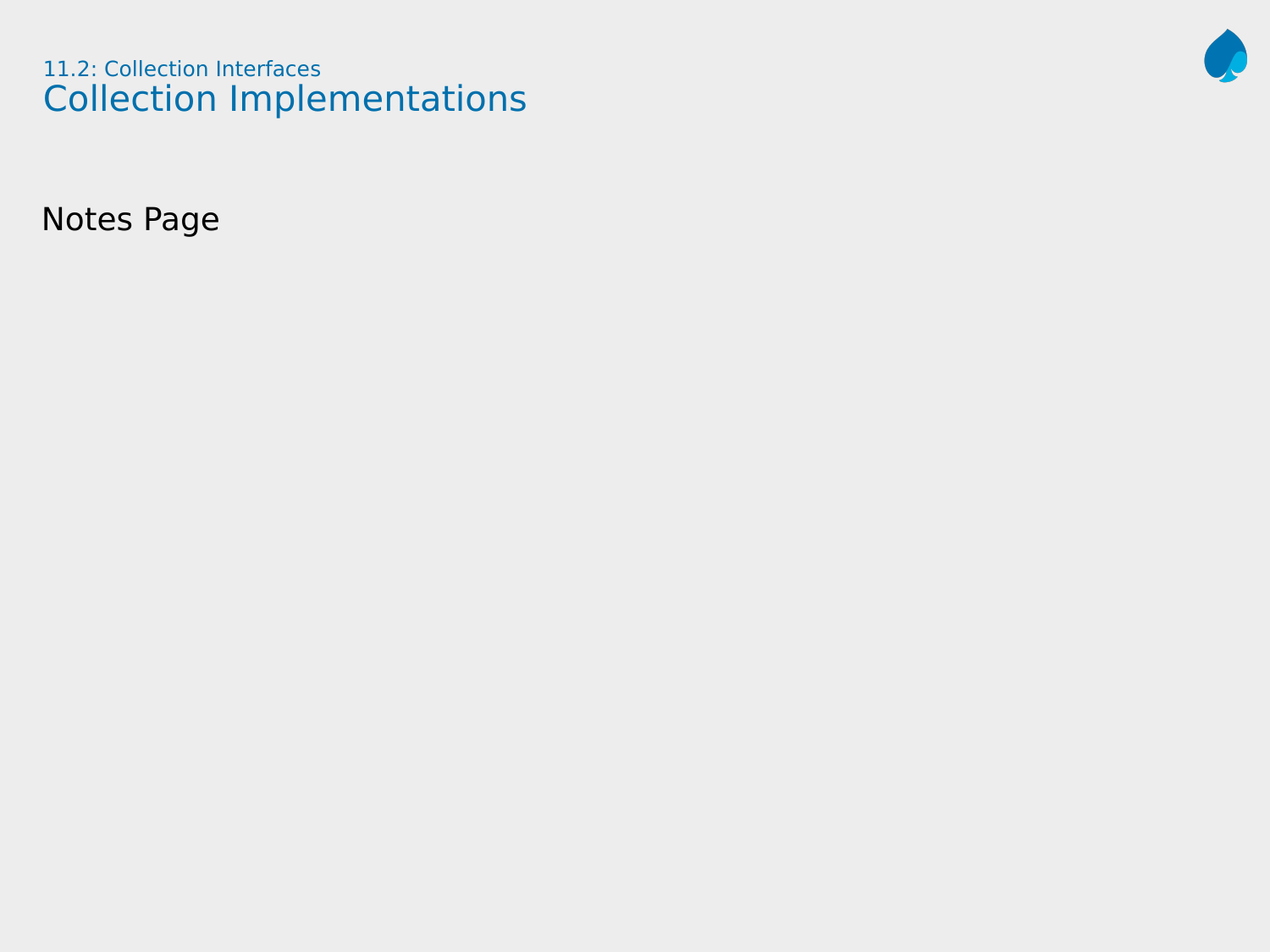

# 11.2: Collection Interfaces Collection Implementations
Notes Page